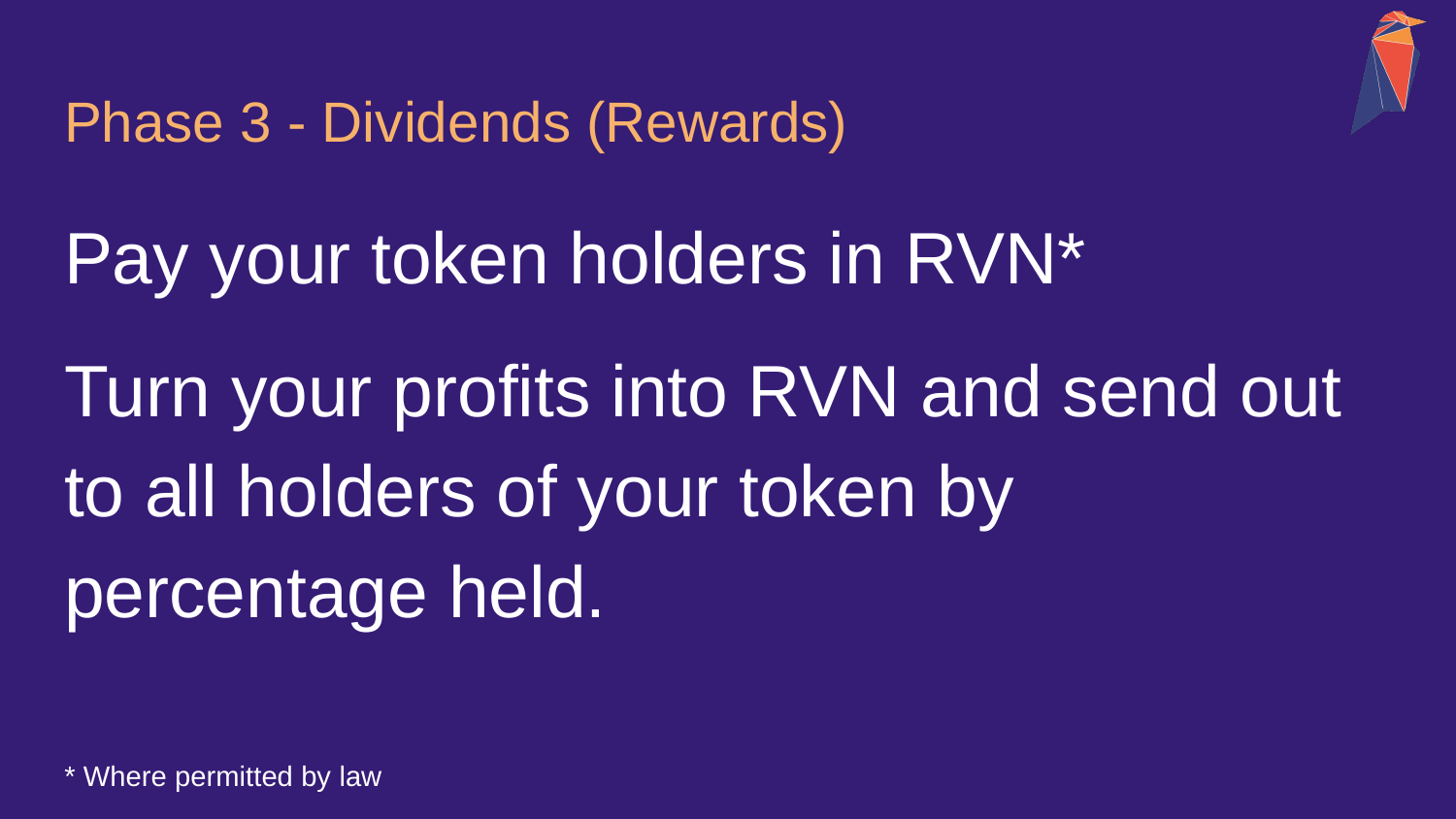

# Phase 3 - Dividends (Rewards)
Pay your token holders in RVN*
Turn your profits into RVN and send out to all holders of your token by percentage held.
* Where permitted by law